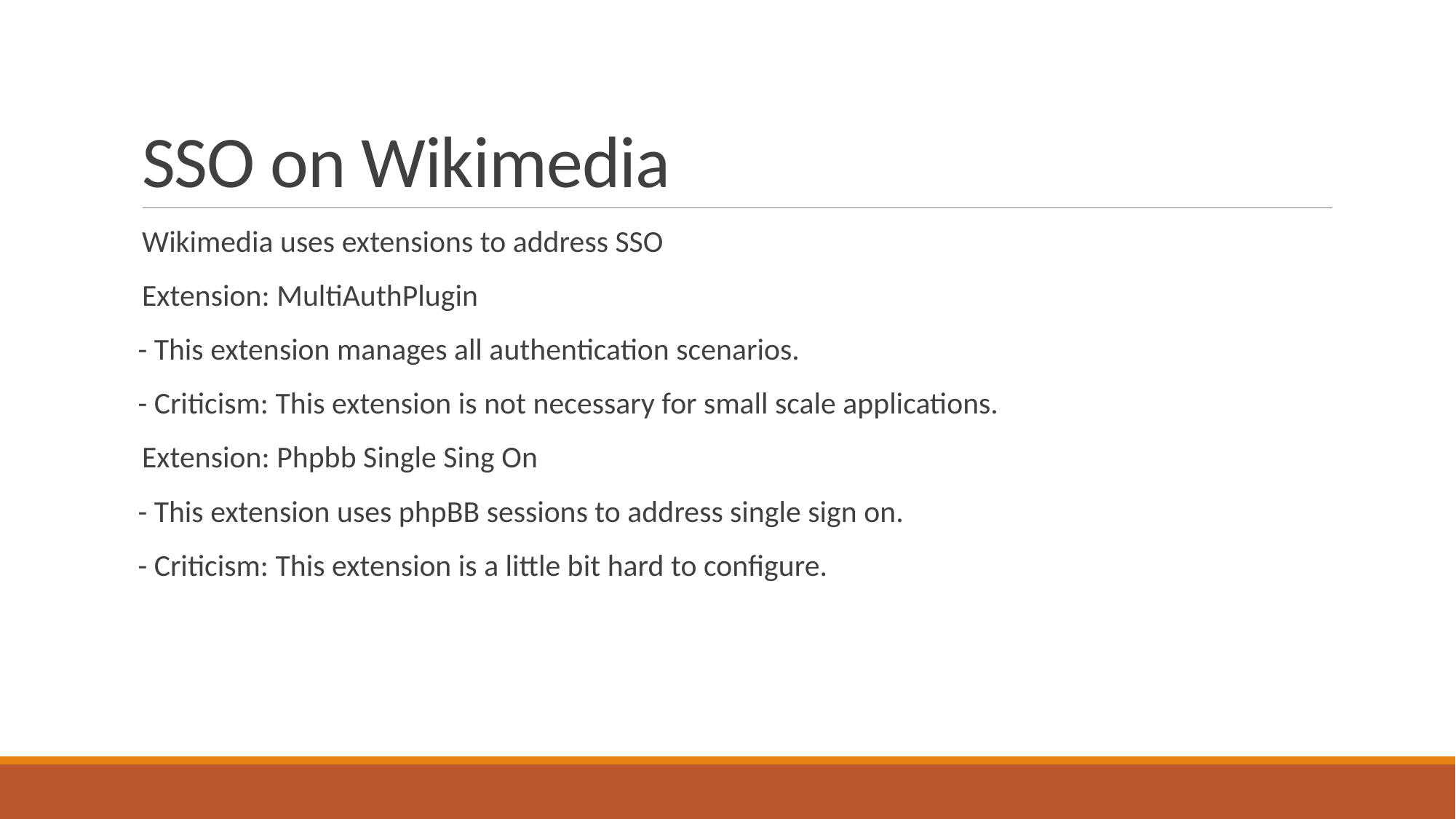

# SSO on Wikimedia
Wikimedia uses extensions to address SSO
Extension: MultiAuthPlugin
 - This extension manages all authentication scenarios.
 - Criticism: This extension is not necessary for small scale applications.
Extension: Phpbb Single Sing On
 - This extension uses phpBB sessions to address single sign on.
 - Criticism: This extension is a little bit hard to configure.